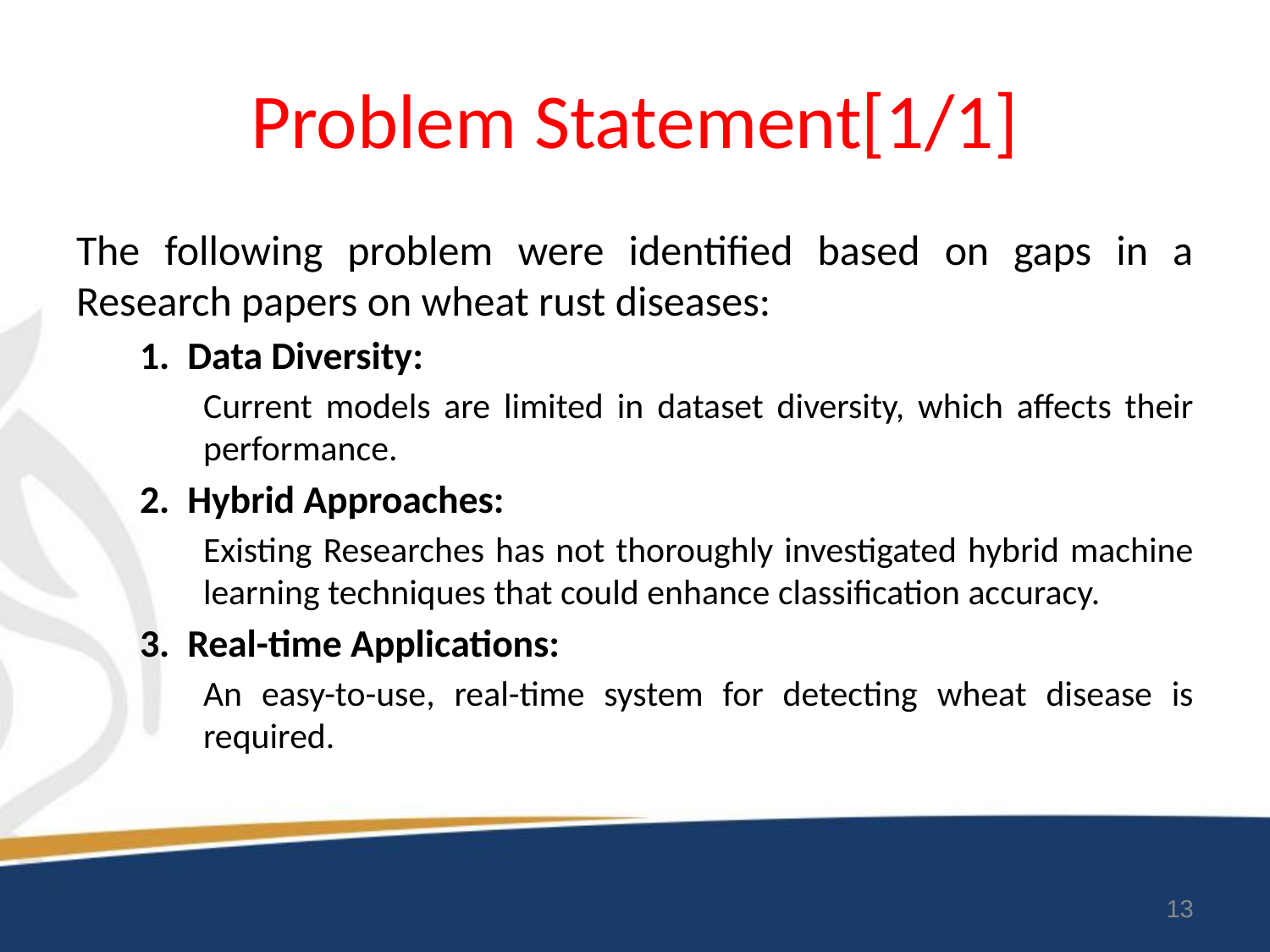

# Problem Statement[1/1]
The following problem were identified based on gaps in a Research papers on wheat rust diseases:
Data Diversity:
Current models are limited in dataset diversity, which affects their performance.
Hybrid Approaches:
Existing Researches has not thoroughly investigated hybrid machine learning techniques that could enhance classification accuracy.
Real-time Applications:
An easy-to-use, real-time system for detecting wheat disease is required.

13